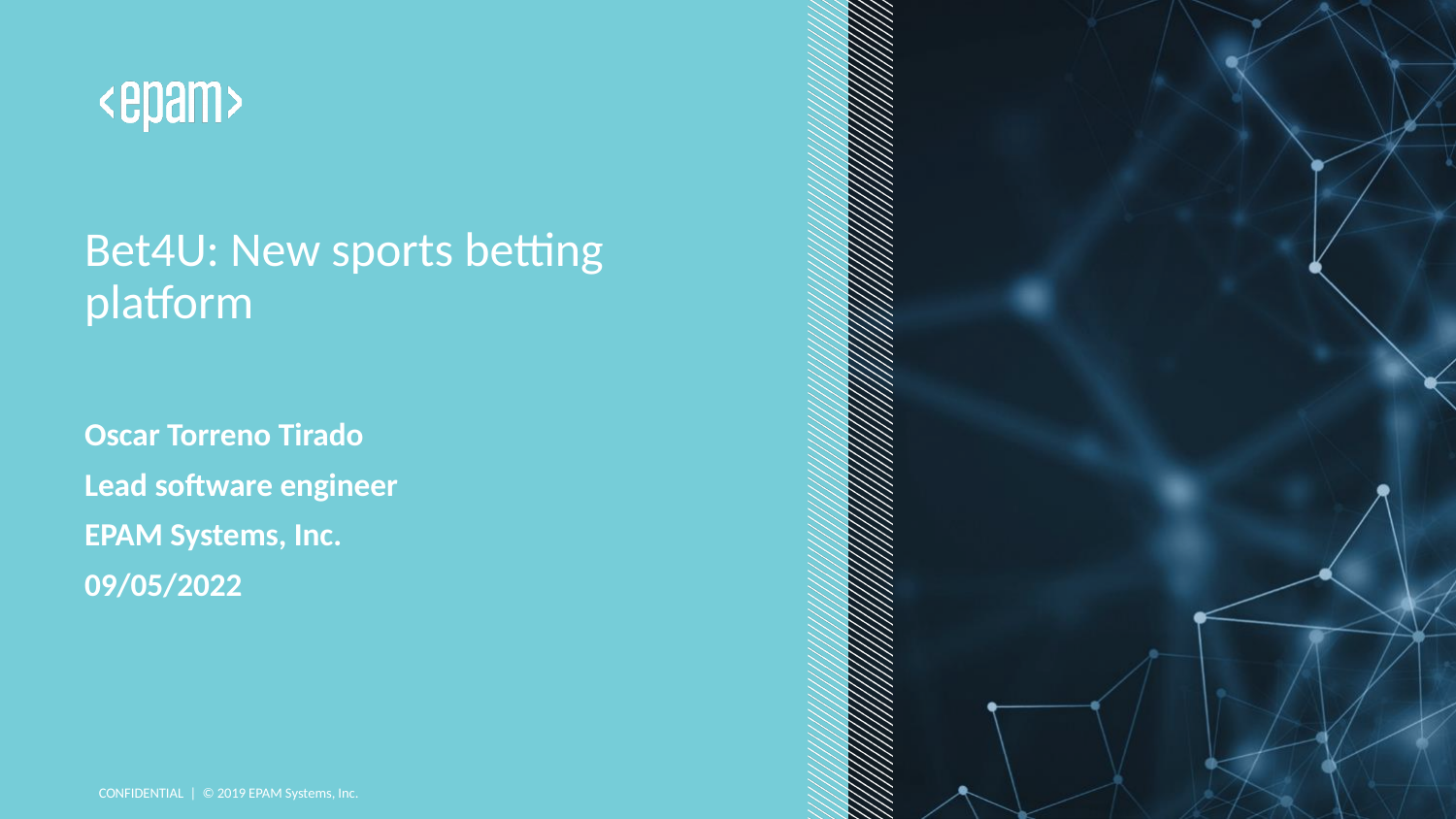

# Bet4U: New sports betting platform
Oscar Torreno Tirado
Lead software engineer
EPAM Systems, Inc.
09/05/2022
CONFIDENTIAL  |  © 2019 EPAM Systems, Inc.